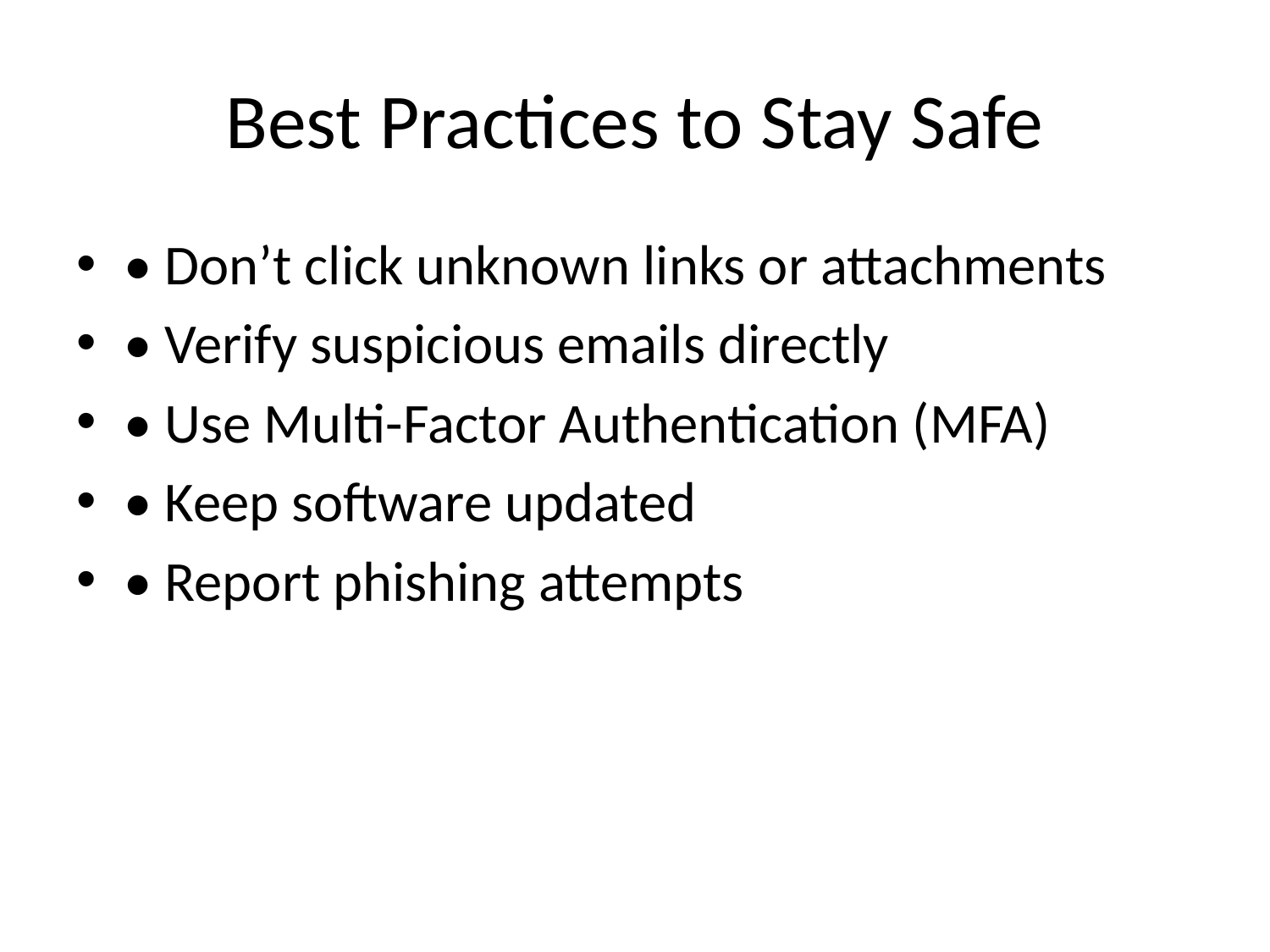

# Best Practices to Stay Safe
• Don’t click unknown links or attachments
• Verify suspicious emails directly
• Use Multi-Factor Authentication (MFA)
• Keep software updated
• Report phishing attempts